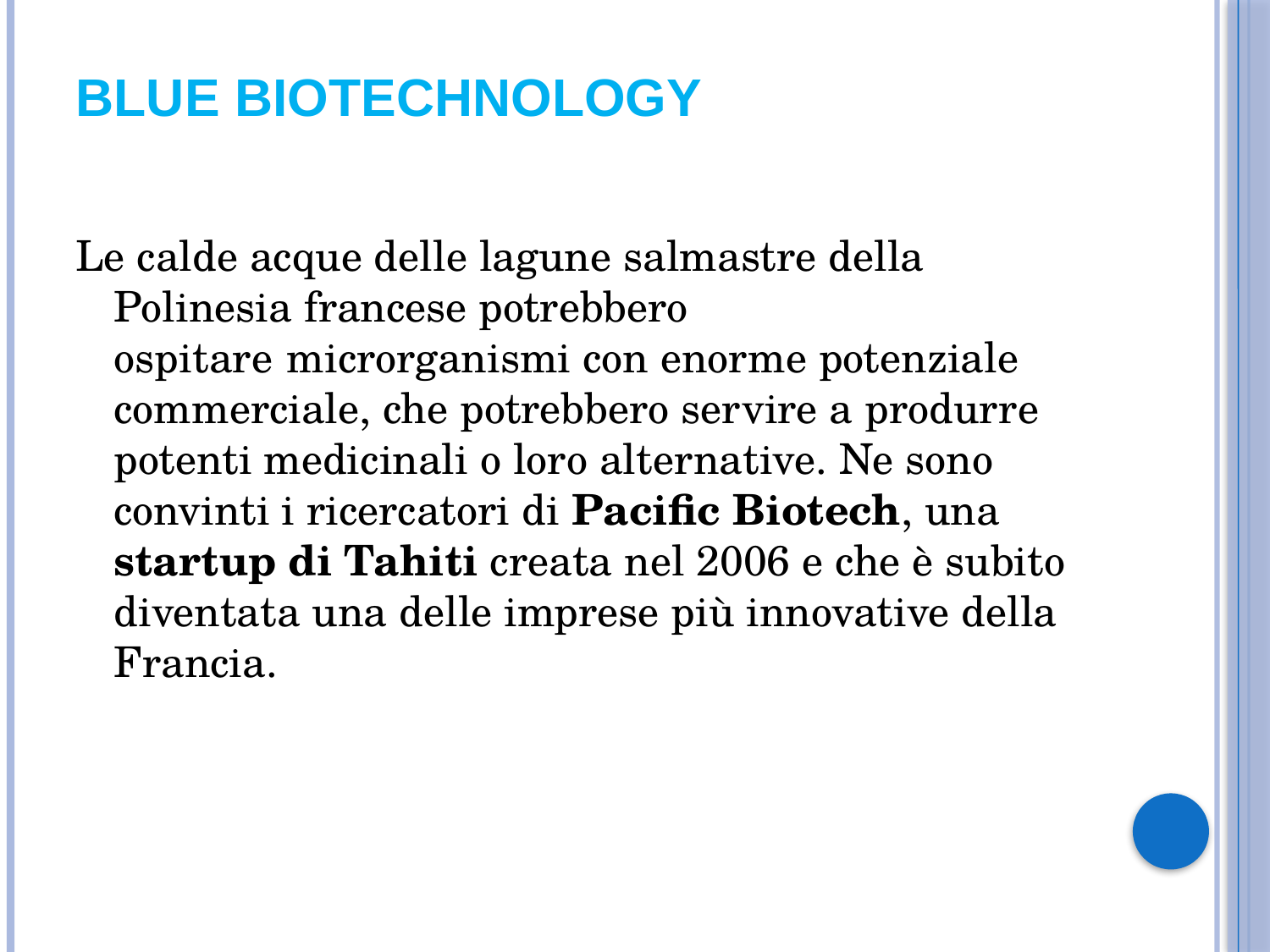

# Blue biotechnology
Le calde acque delle lagune salmastre della Polinesia francese potrebbero ospitare microrganismi con enorme potenziale commerciale, che potrebbero servire a produrre potenti medicinali o loro alternative. Ne sono convinti i ricercatori di Pacific Biotech, una startup di Tahiti creata nel 2006 e che è subito diventata una delle imprese più innovative della Francia.